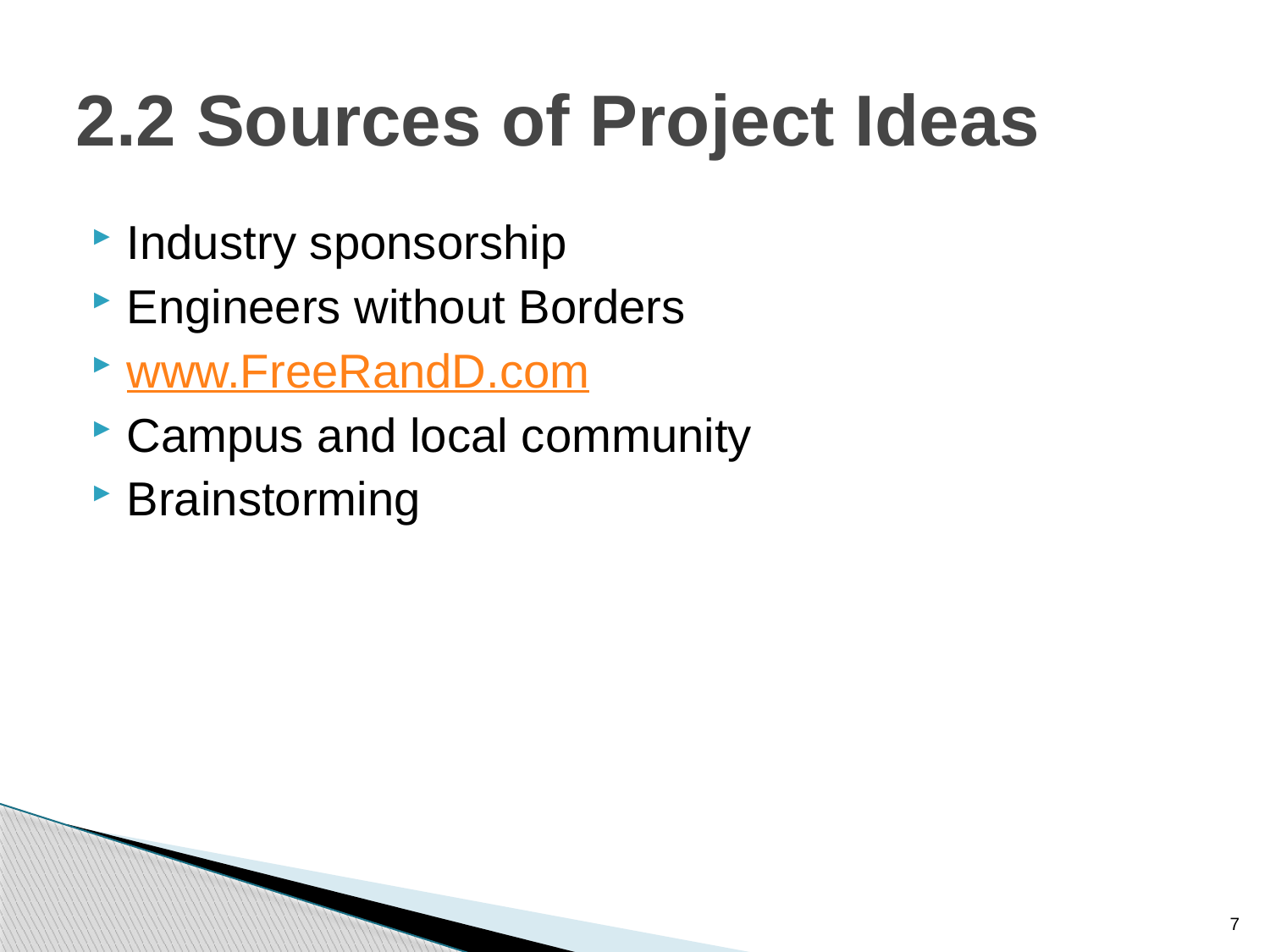

# 2.2 Sources of Project Ideas
Industry sponsorship
Engineers without Borders
www.FreeRandD.com
Campus and local community
Brainstorming
7